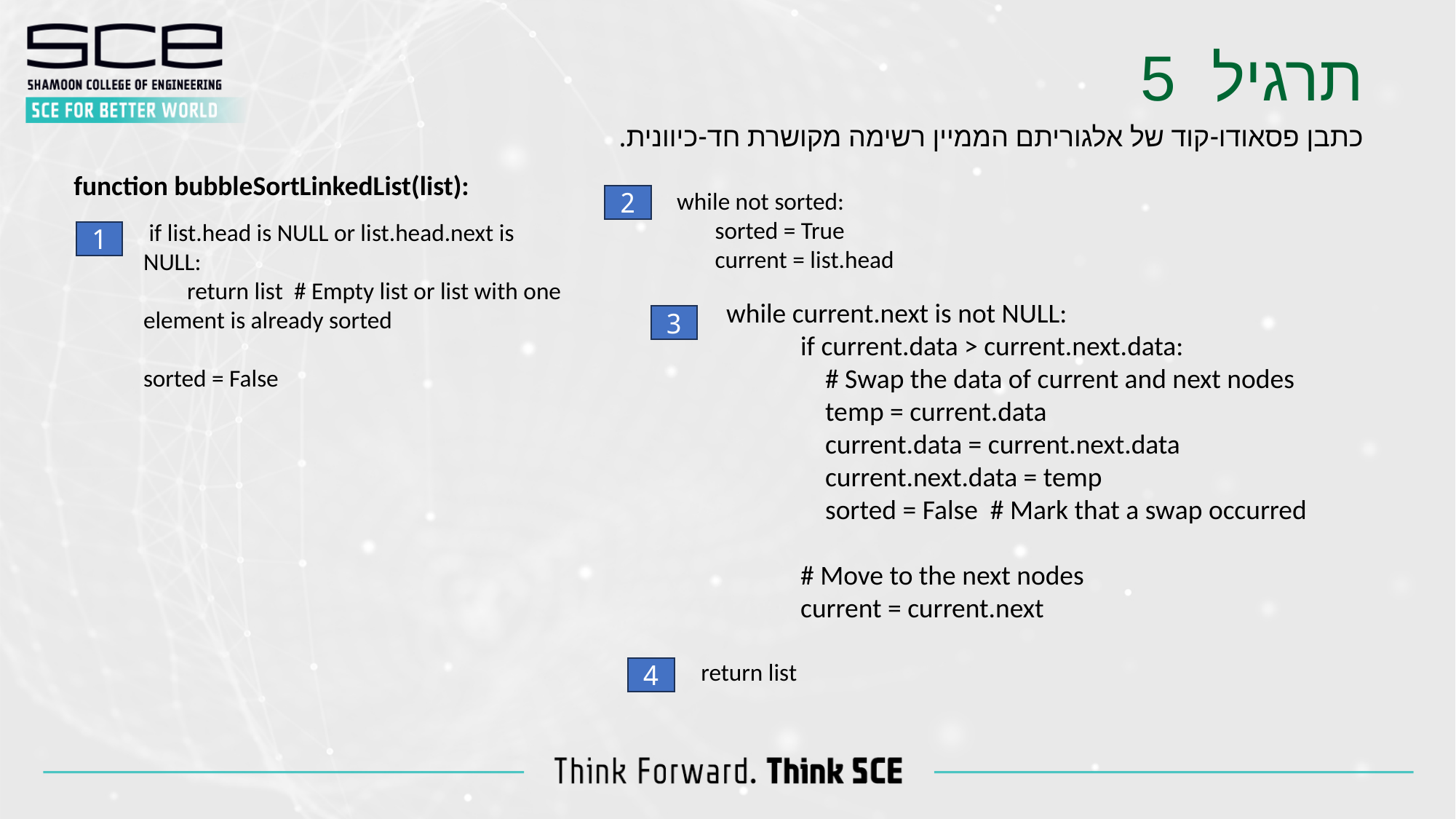

תרגיל  5
כתבן פסאודו-קוד של אלגוריתם הממיין רשימה מקושרת חד-כיוונית.
function bubbleSortLinkedList(list):
 while not sorted:
        sorted = True
        current = list.head
2
 if list.head is NULL or list.head.next is NULL:
        return list  # Empty list or list with one element is already sorted

sorted = False
1
while current.next is not NULL:
            if current.data > current.next.data:
                # Swap the data of current and next nodes
                temp = current.data
                current.data = current.next.data
                current.next.data = temp
                sorted = False  # Mark that a swap occurred

            # Move to the next nodes
            current = current.next
3
 return list
4